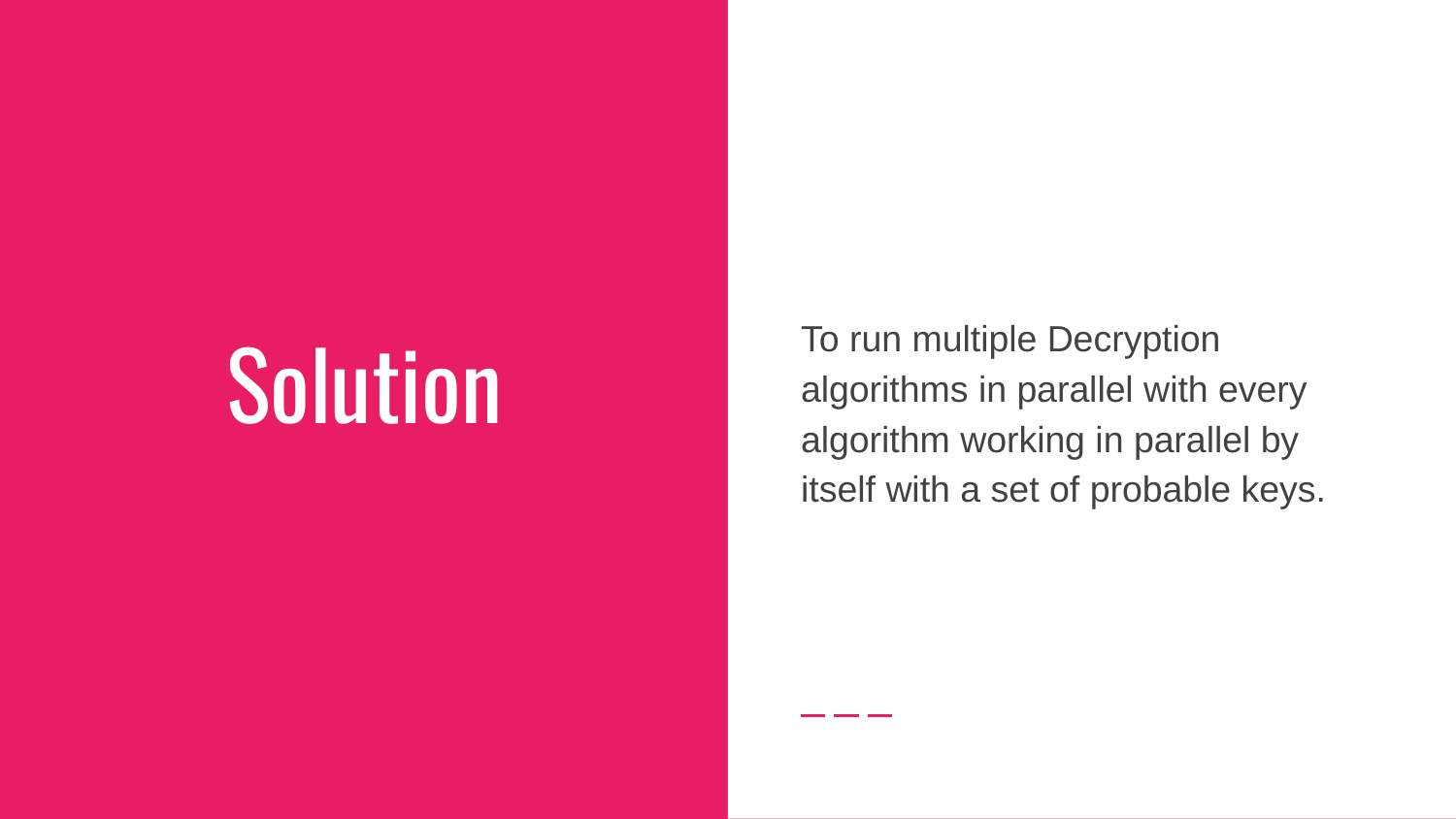

To run multiple Decryption algorithms in parallel with every algorithm working in parallel by itself with a set of probable keys.
# Solution